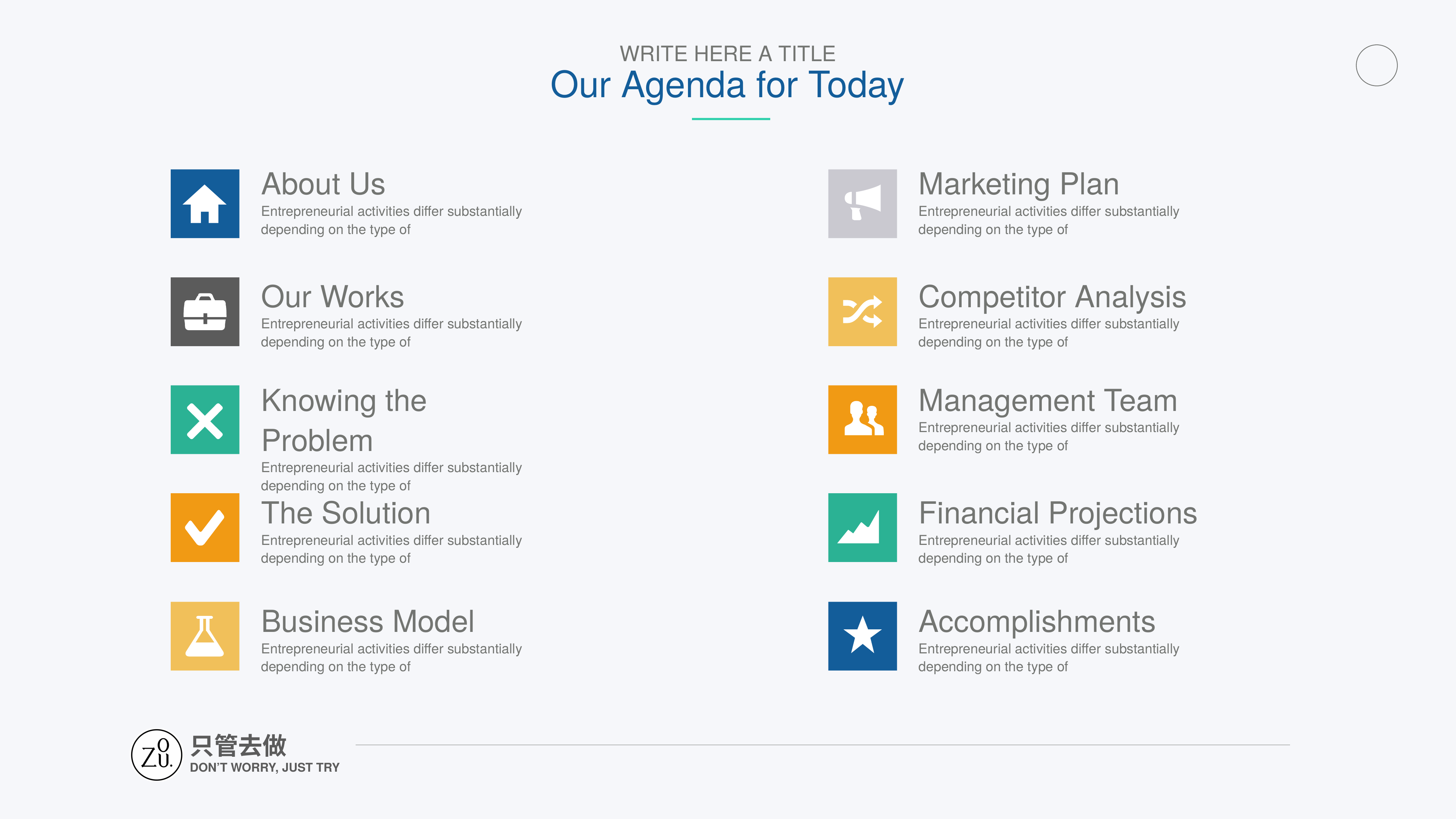

WRITE HERE A TITLE
Our Agenda for Today
2

About Us
Entrepreneurial activities differ substantially depending on the type of
Marketing Plan
Entrepreneurial activities differ substantially depending on the type of

Our Works
Entrepreneurial activities differ substantially depending on the type of
Competitor Analysis
Entrepreneurial activities differ substantially depending on the type of

Knowing the Problem
Entrepreneurial activities differ substantially depending on the type of
Management Team
Entrepreneurial activities differ substantially depending on the type of

The Solution
Entrepreneurial activities differ substantially depending on the type of
Financial Projections
Entrepreneurial activities differ substantially depending on the type of

Business Model
Entrepreneurial activities differ substantially depending on the type of
Accomplishments
Entrepreneurial activities differ substantially depending on the type of